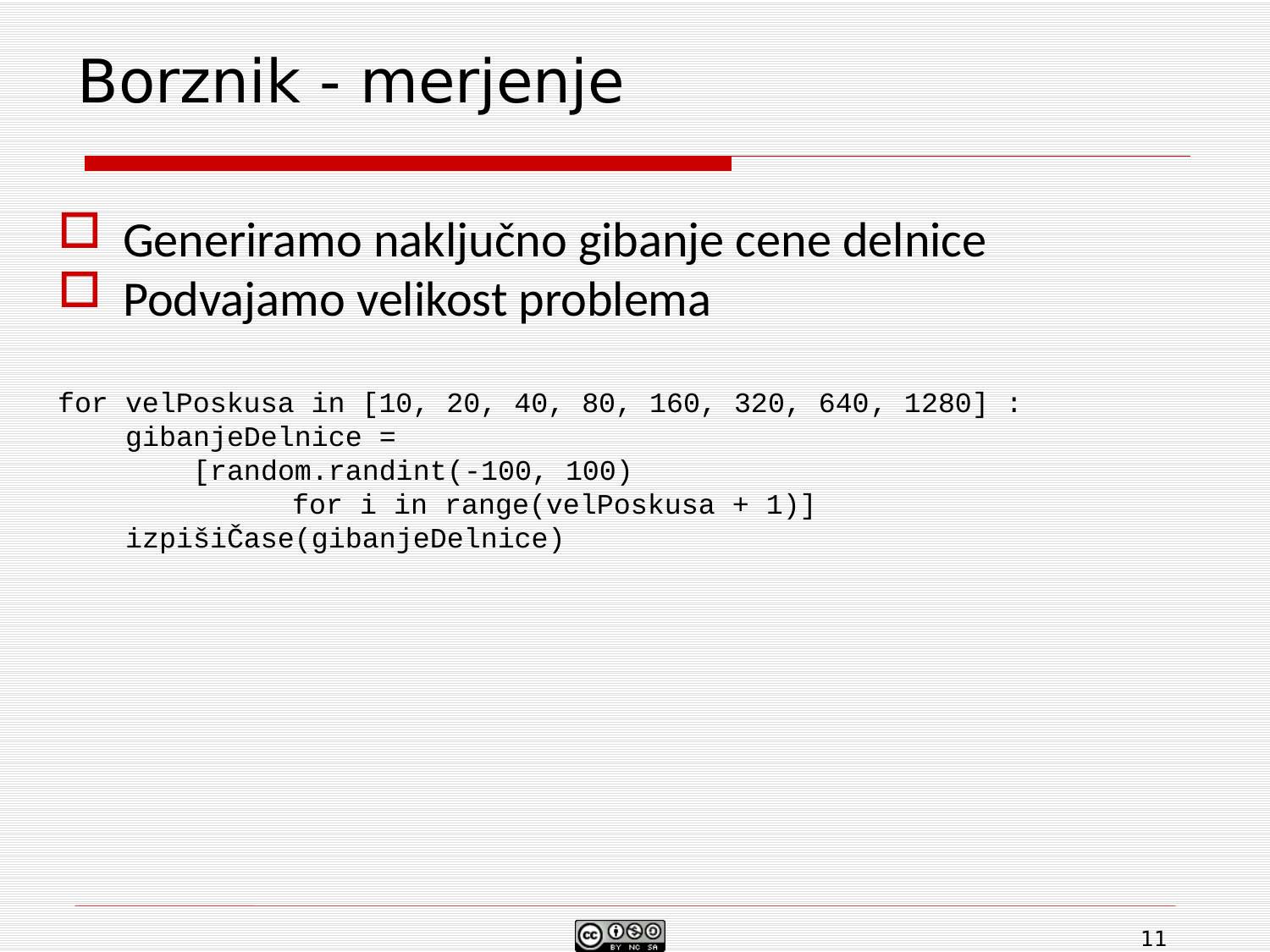

11
# Borznik - merjenje
Generiramo naključno gibanje cene delnice
Podvajamo velikost problema

for velPoskusa in [10, 20, 40, 80, 160, 320, 640, 1280] :
    gibanjeDelnice =
        [random.randint(-100, 100)
          for i in range(velPoskusa + 1)]
    izpišiČase(gibanjeDelnice)